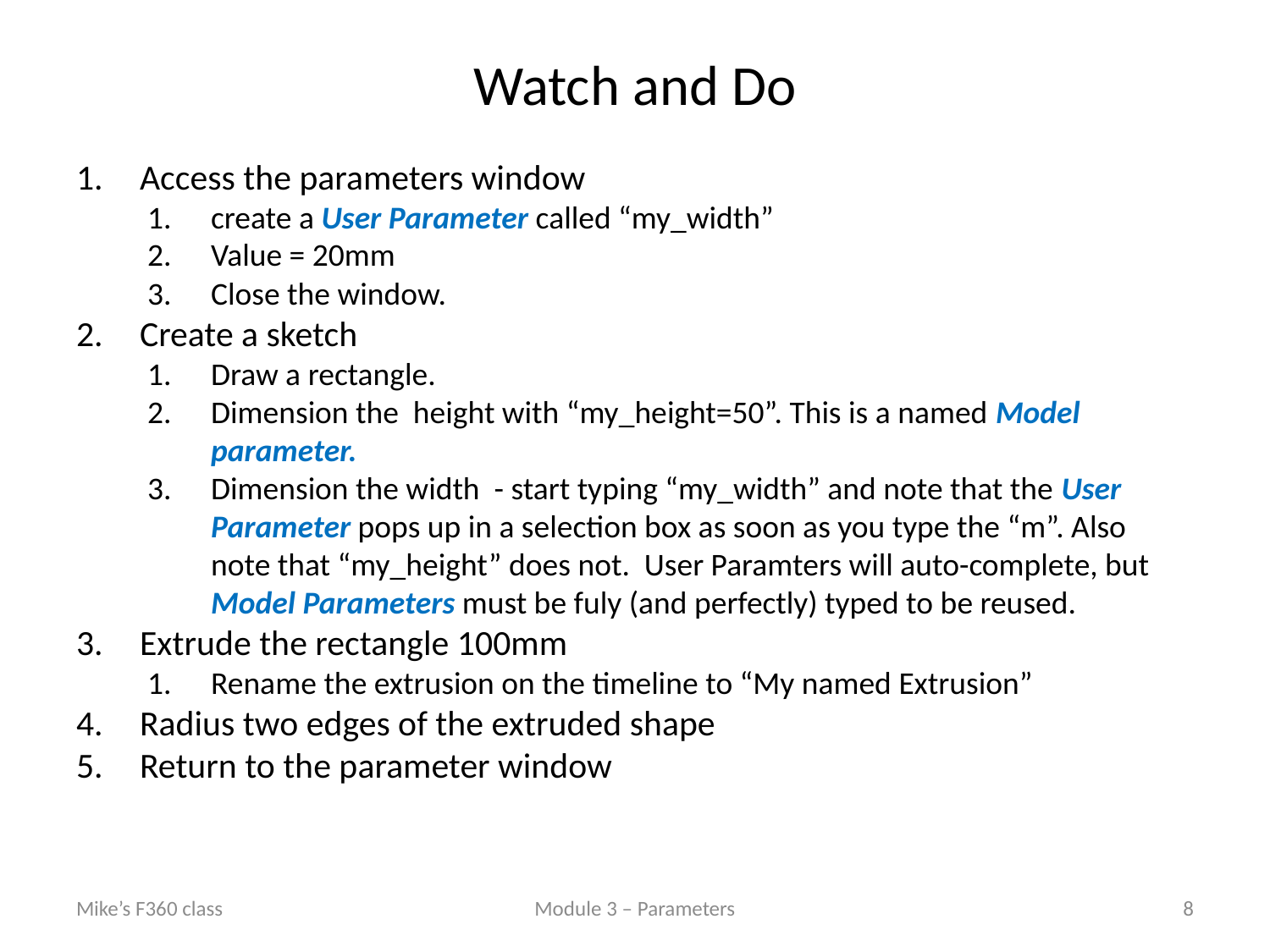

# Watch and Do
Access the parameters window
create a User Parameter called “my_width”
Value = 20mm
Close the window.
Create a sketch
Draw a rectangle.
Dimension the  height with “my_height=50”. This is a named Model parameter.
Dimension the width  - start typing “my_width” and note that the User Parameter pops up in a selection box as soon as you type the “m”. Also note that “my_height” does not.  User Paramters will auto-complete, but Model Parameters must be fuly (and perfectly) typed to be reused.
Extrude the rectangle 100mm
Rename the extrusion on the timeline to “My named Extrusion”
Radius two edges of the extruded shape
Return to the parameter window

Mike’s F360 class
Module 3 – Parameters
8